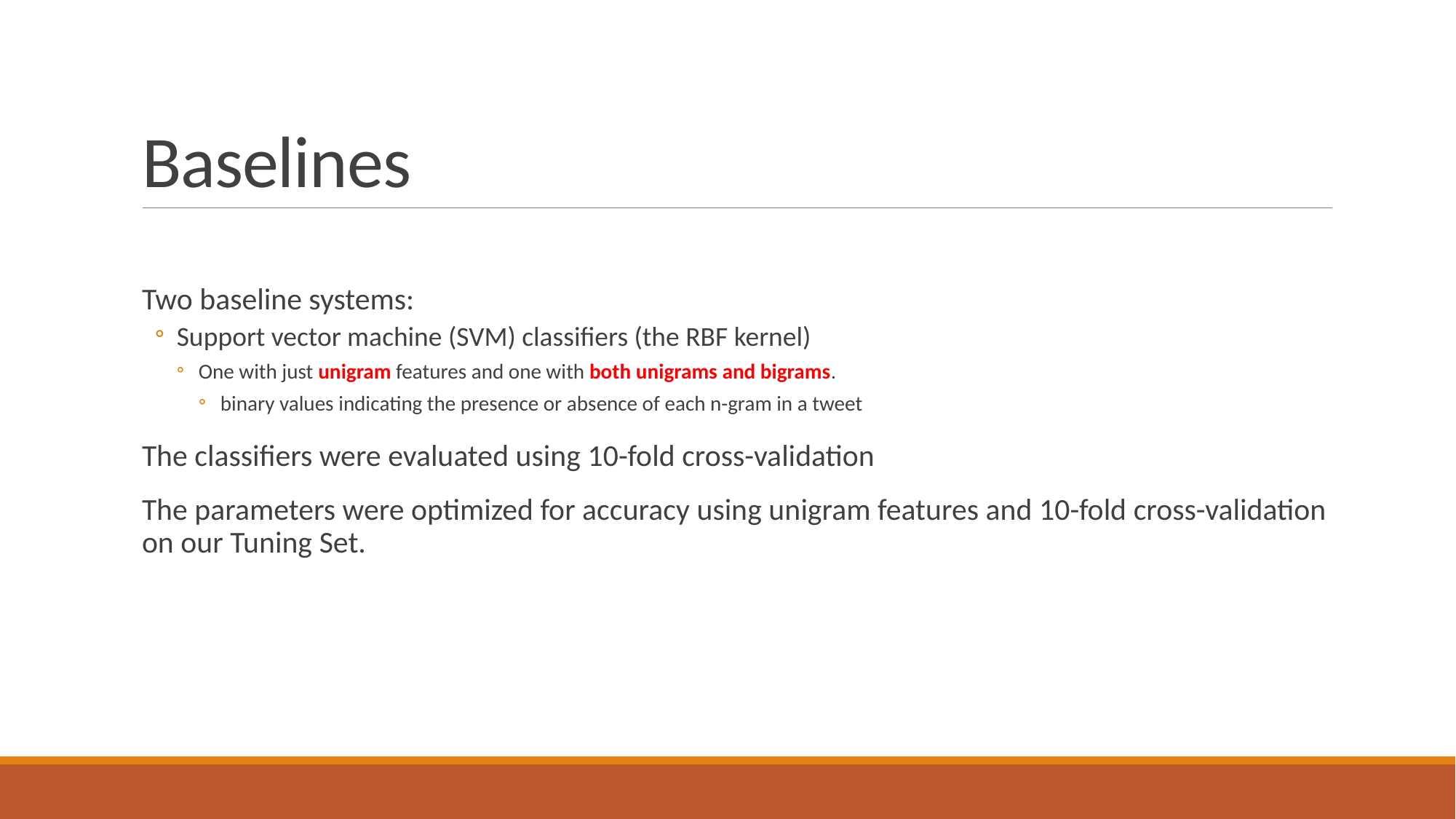

# Baselines

Two baseline systems:
Support vector machine (SVM) classifiers (the RBF kernel)
One with just unigram features and one with both unigrams and bigrams.
binary values indicating the presence or absence of each n-gram in a tweet
The classifiers were evaluated using 10-fold cross-validation
The parameters were optimized for accuracy using unigram features and 10-fold cross-validation on our Tuning Set.